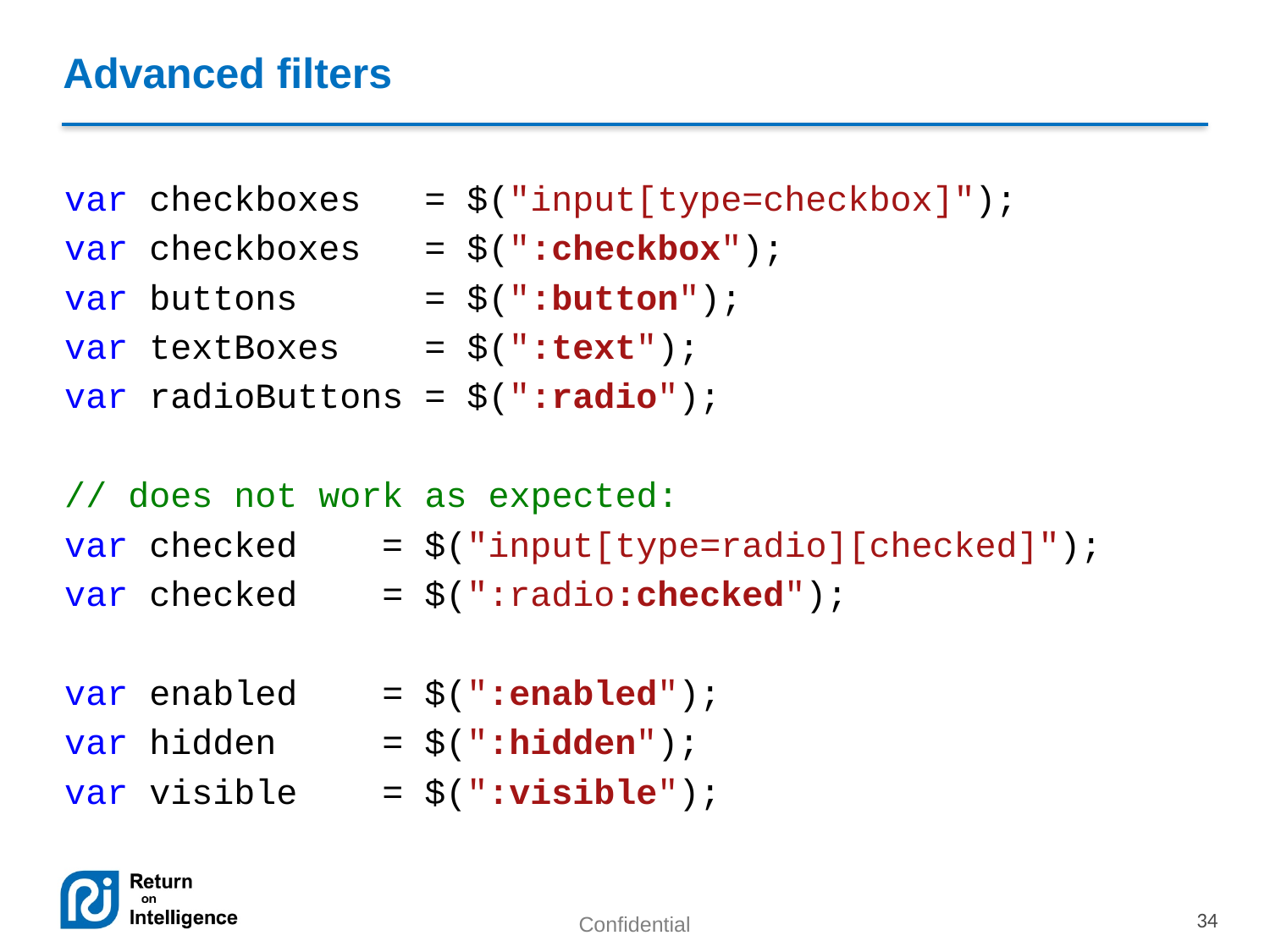

# Advanced filters
var checkboxes   = $("input[type=checkbox]");
var checkboxes   = $(":checkbox");
var buttons      = $(":button");
var textBoxes    = $(":text");
var radioButtons = $(":radio");

// does not work as expected:
var checked    = $("input[type=radio][checked]");
var checked    = $(":radio:checked");

var enabled    = $(":enabled");
var hidden     = $(":hidden");
var visible    = $(":visible");